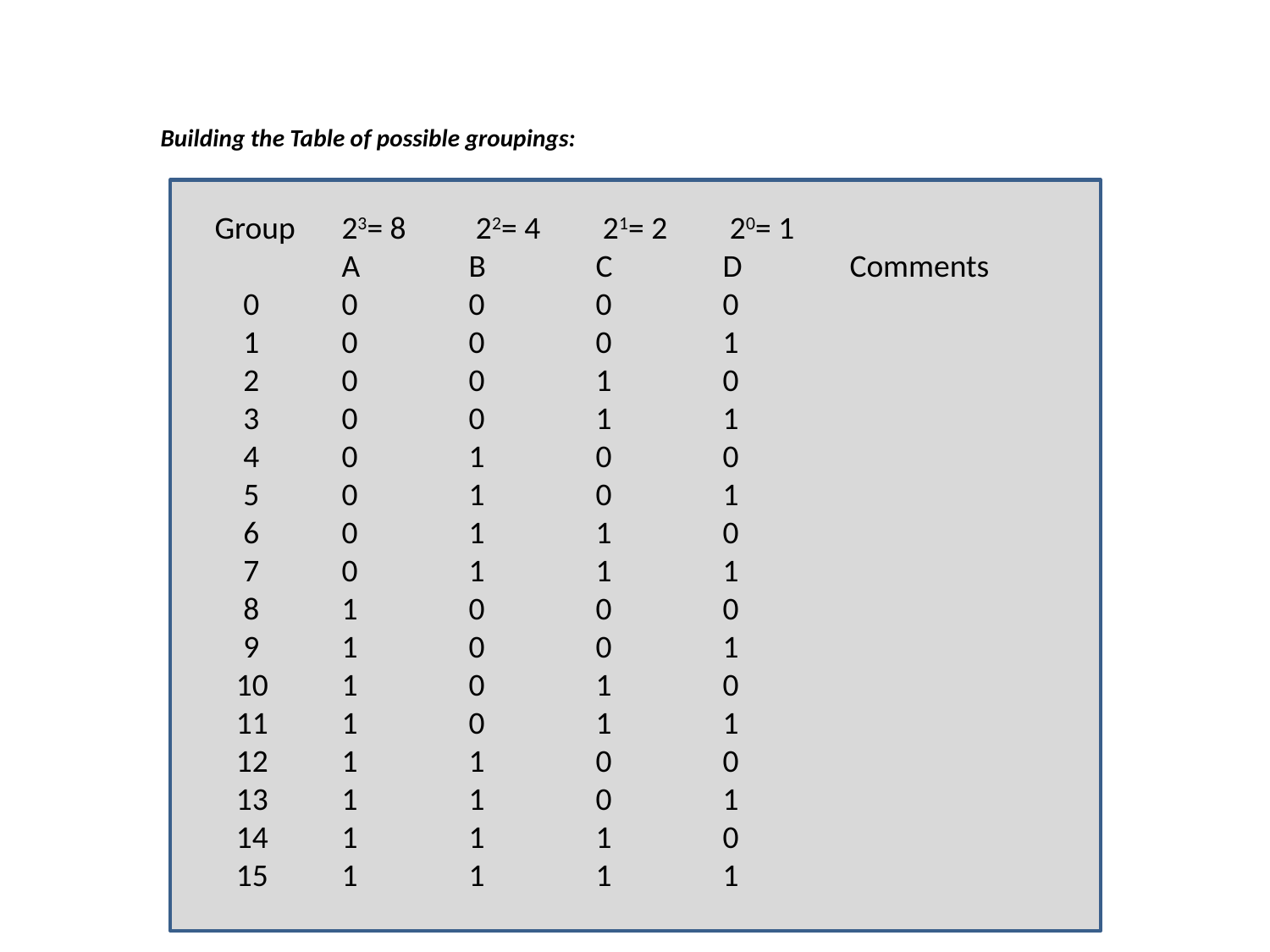

Building the Table of possible groupings:

Group	23= 8	 22= 4	 21= 2	 20= 1
	A	B	C	D	Comments
    0	0	0	0	0
    1	0	0	0	1
    2	0	0	1	0
    3	0	0	1	1
    4	0	1	0	0
    5	0	1	0	1
    6	0	1	1	0
    7	0	1	1	1
    8	1	0	0	0
    9	1	0	0	1
   10	1	0	1	0
   11	1	0	1	1
   12	1	1	0	0
   13	1	1	0	1
   14	1	1	1	0
   15	1	1	1	1